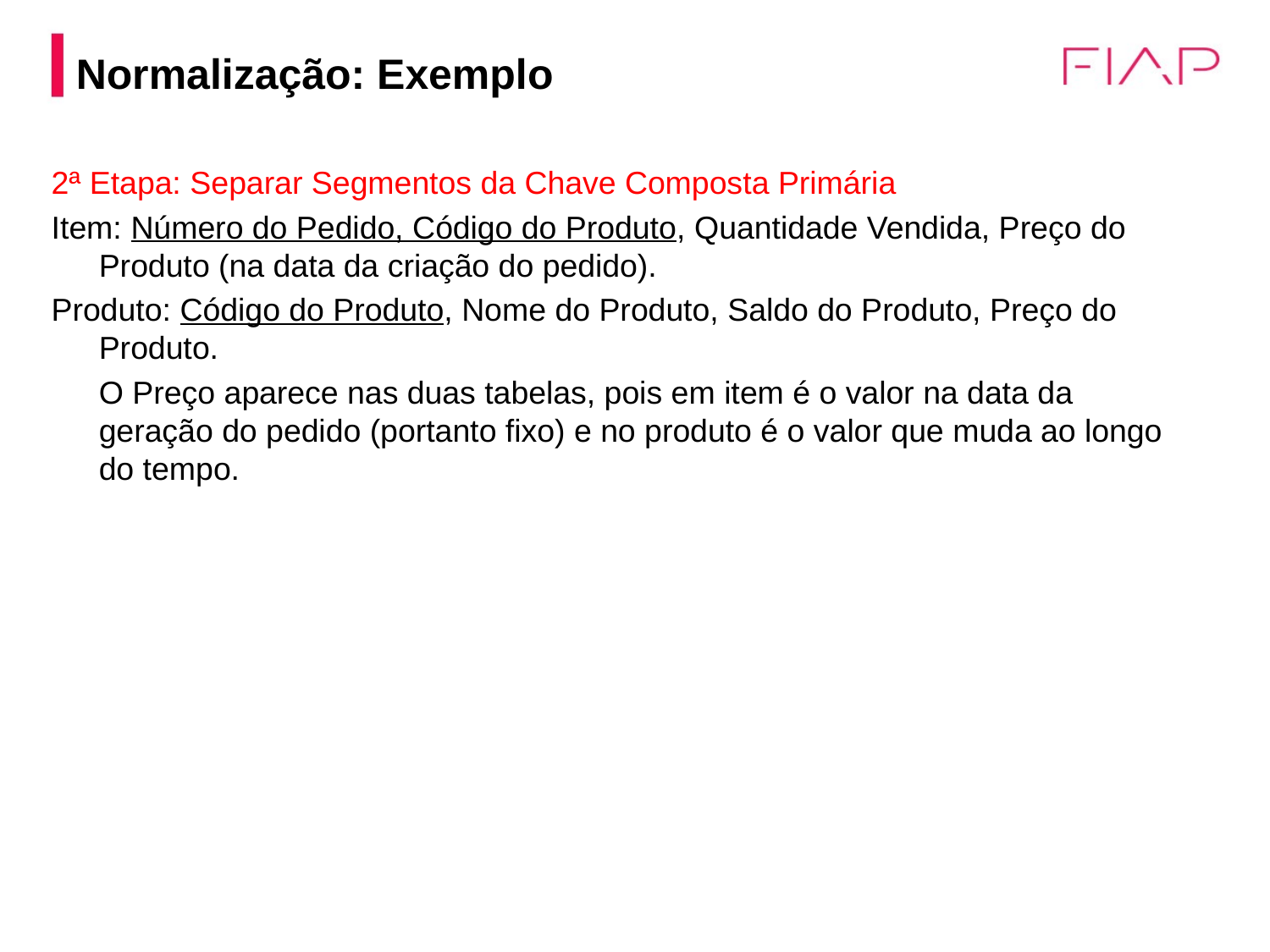

Normalização: Exemplo
2ª Etapa: Separar Segmentos da Chave Composta Primária
Item: Número do Pedido, Código do Produto, Quantidade Vendida, Preço do Produto (na data da criação do pedido).
Produto: Código do Produto, Nome do Produto, Saldo do Produto, Preço do Produto.
	O Preço aparece nas duas tabelas, pois em item é o valor na data da geração do pedido (portanto fixo) e no produto é o valor que muda ao longo do tempo.